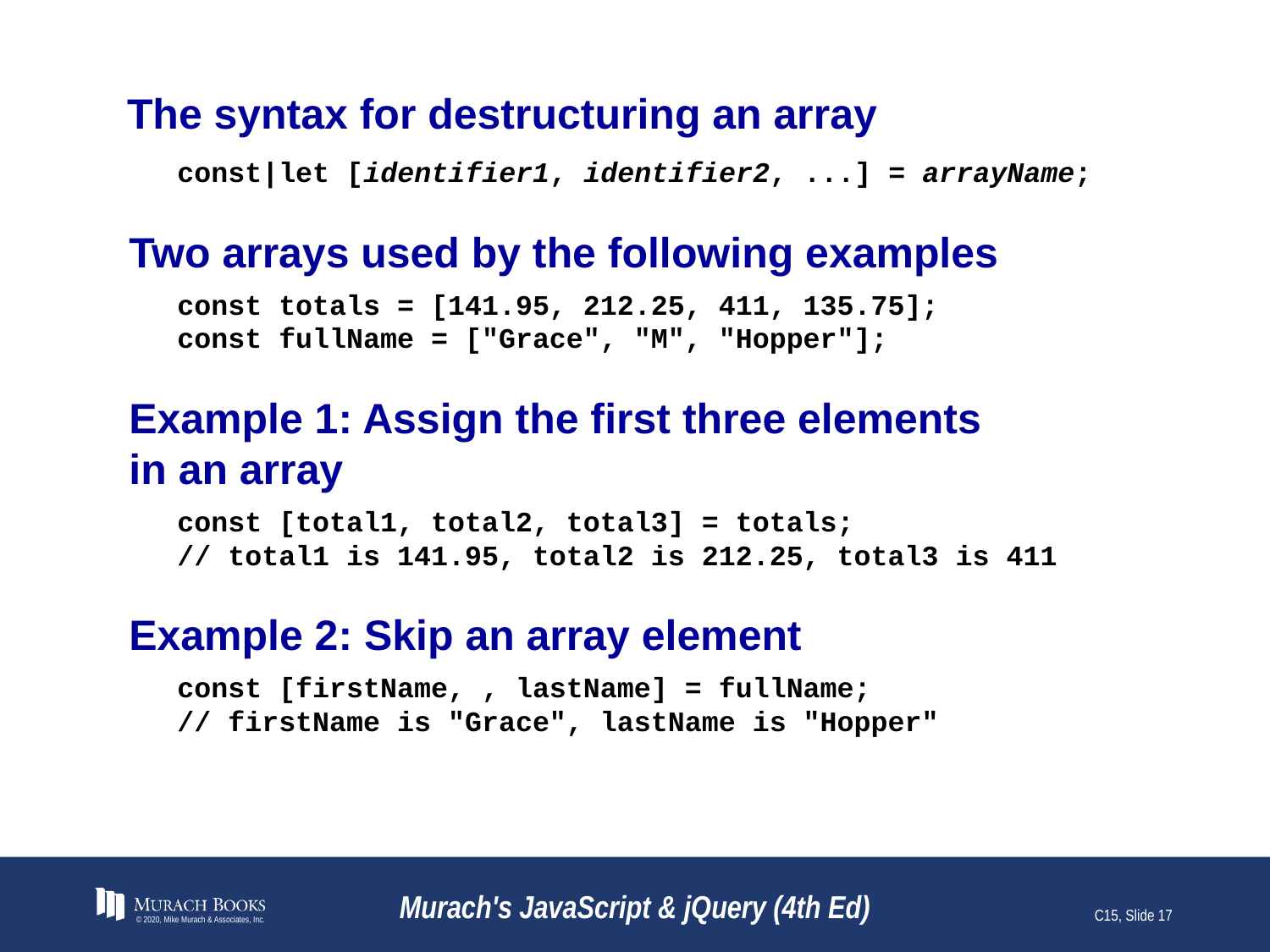

# The syntax for destructuring an array
const|let [identifier1, identifier2, ...] = arrayName;
Two arrays used by the following examples
const totals = [141.95, 212.25, 411, 135.75];
const fullName = ["Grace", "M", "Hopper"];
Example 1: Assign the first three elements
in an array
const [total1, total2, total3] = totals;
// total1 is 141.95, total2 is 212.25, total3 is 411
Example 2: Skip an array element
const [firstName, , lastName] = fullName;
// firstName is "Grace", lastName is "Hopper"

© 2020, Mike Murach & Associates, Inc.
Murach's JavaScript & jQuery (4th Ed)

C15, Slide 17